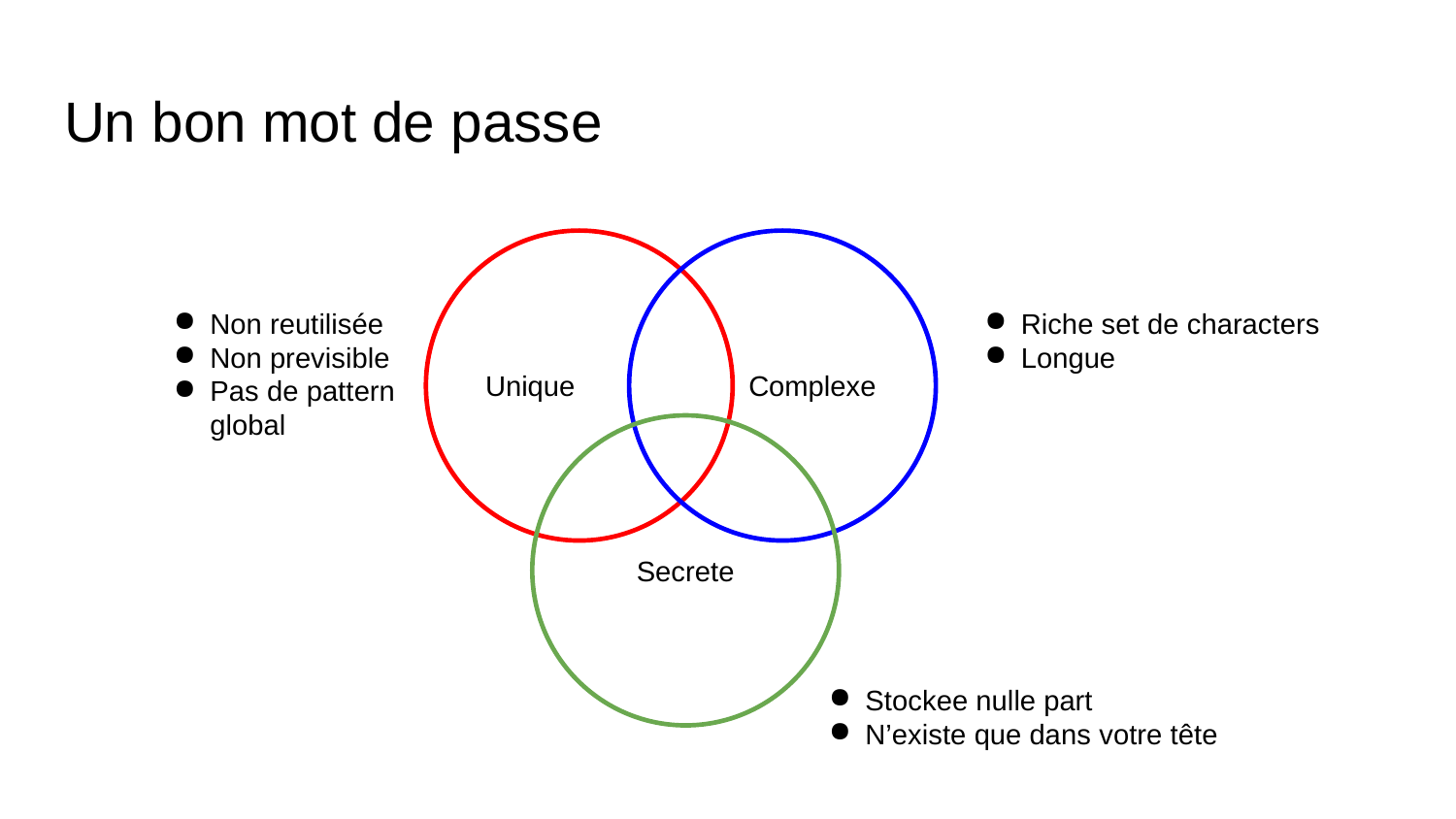

Un bon mot de passe

Unique
Complexe
Non reutilisée
Non previsible
Pas de pattern global

Riche set de characters
Longue
Secrete
Stockee nulle part
N’existe que dans votre tête